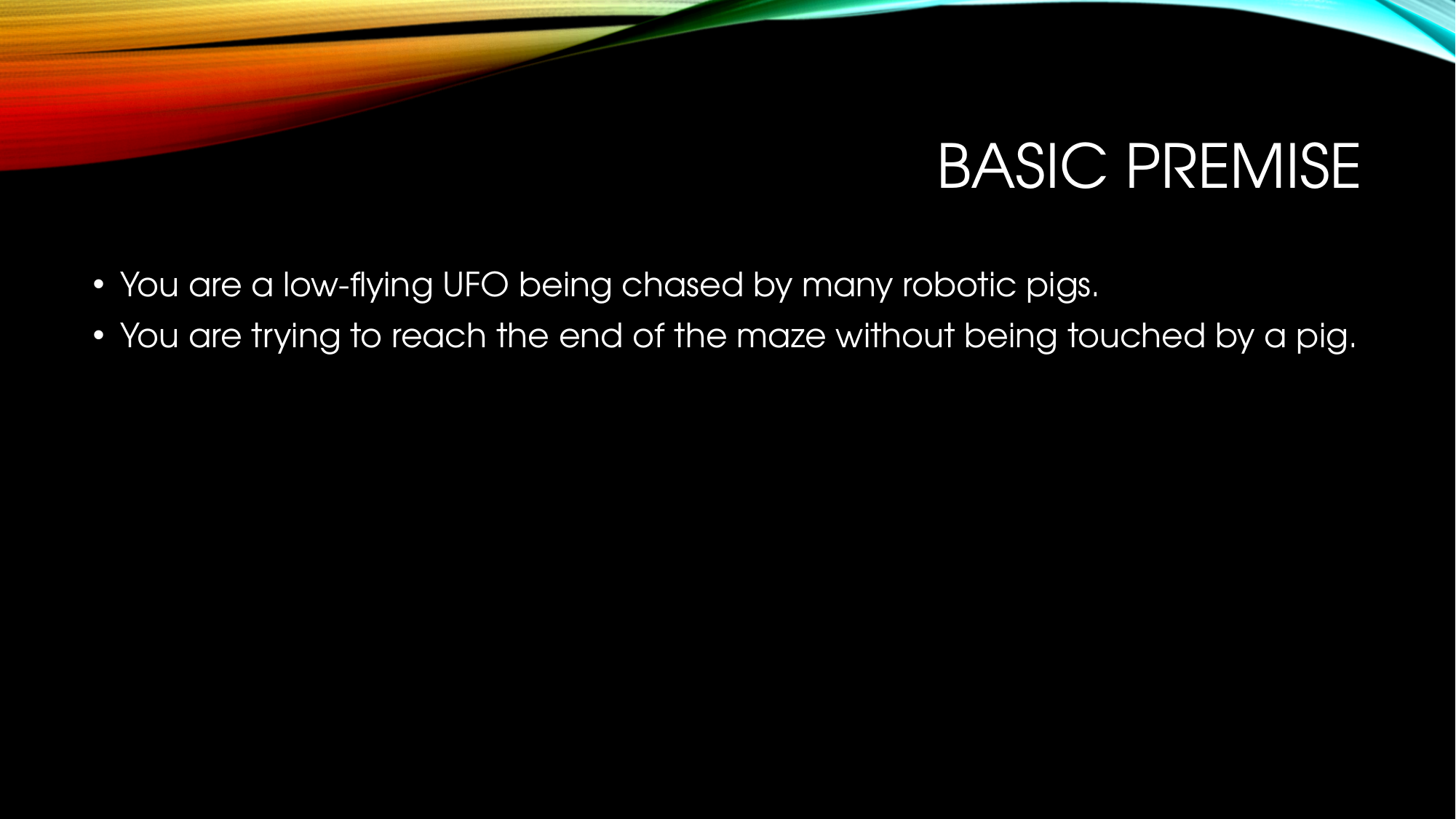

# Basic Premise
You are a low-flying UFO being chased by many robotic pigs.
You are trying to reach the end of the maze without being touched by a pig.